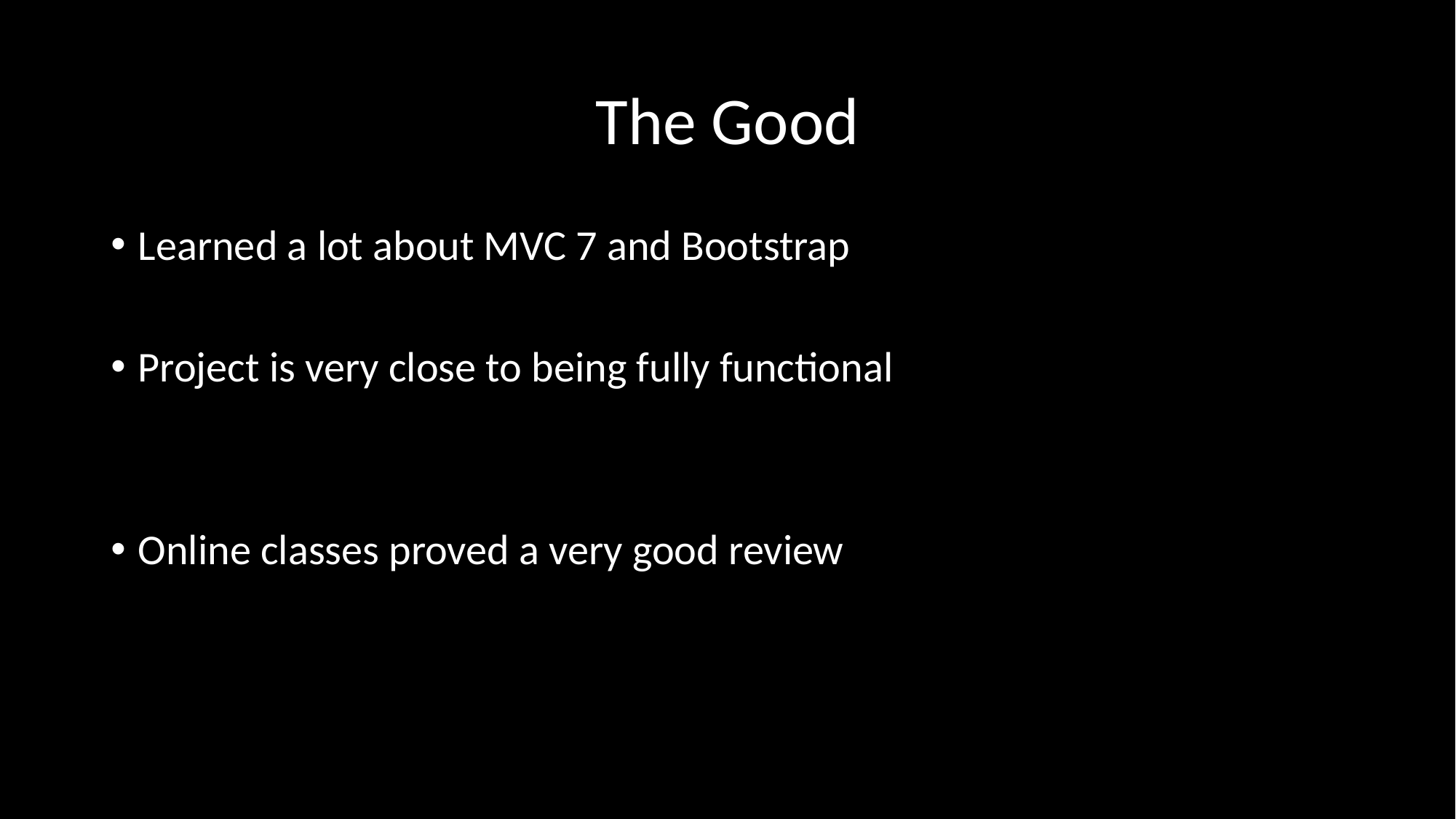

# The Good
Learned a lot about MVC 7 and Bootstrap

Project is very close to being fully functional

Online classes proved a very good review